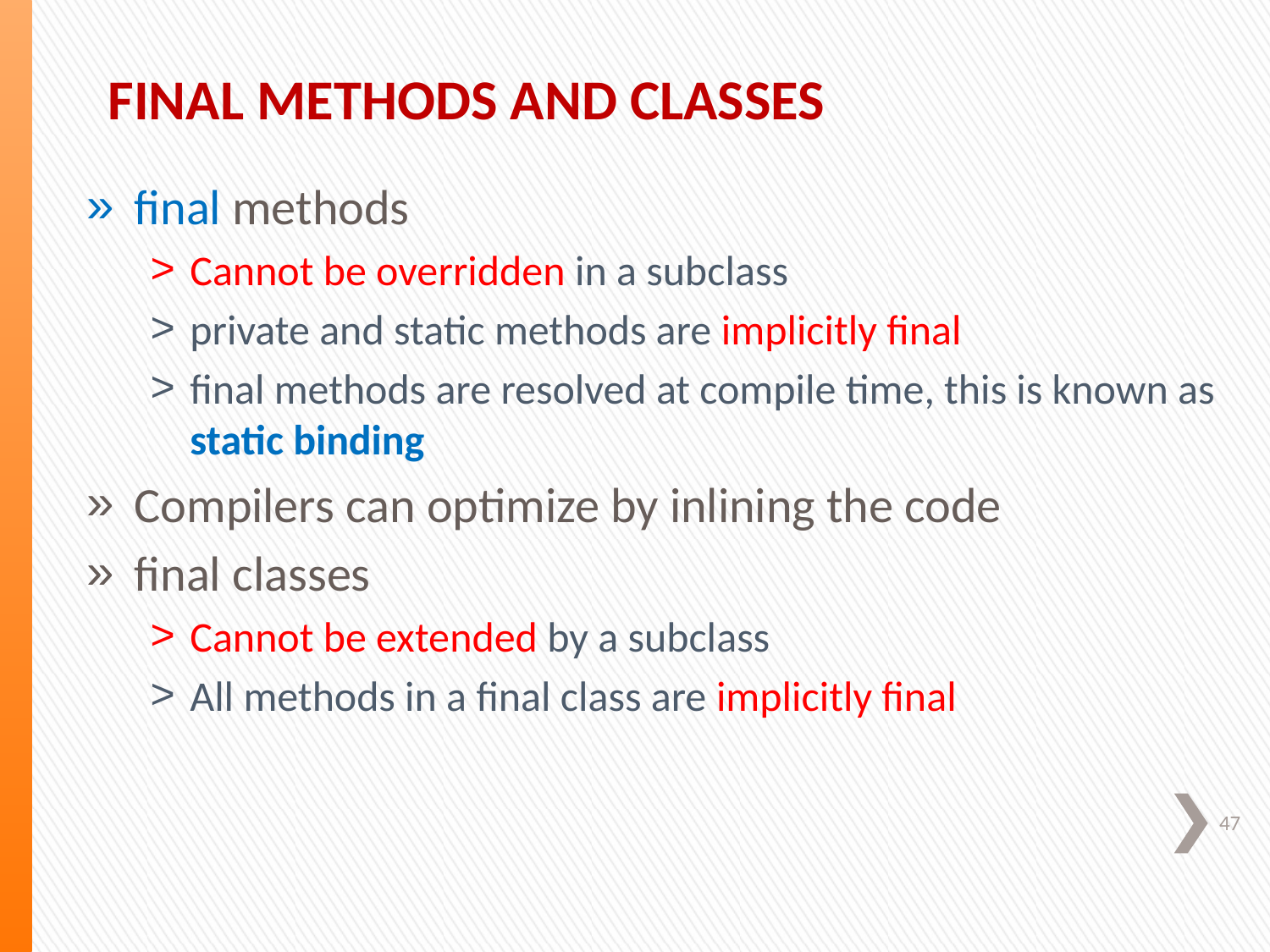

# final Methods and Classes
final methods
Cannot be overridden in a subclass
private and static methods are implicitly final
final methods are resolved at compile time, this is known as static binding
Compilers can optimize by inlining the code
final classes
Cannot be extended by a subclass
All methods in a final class are implicitly final
47